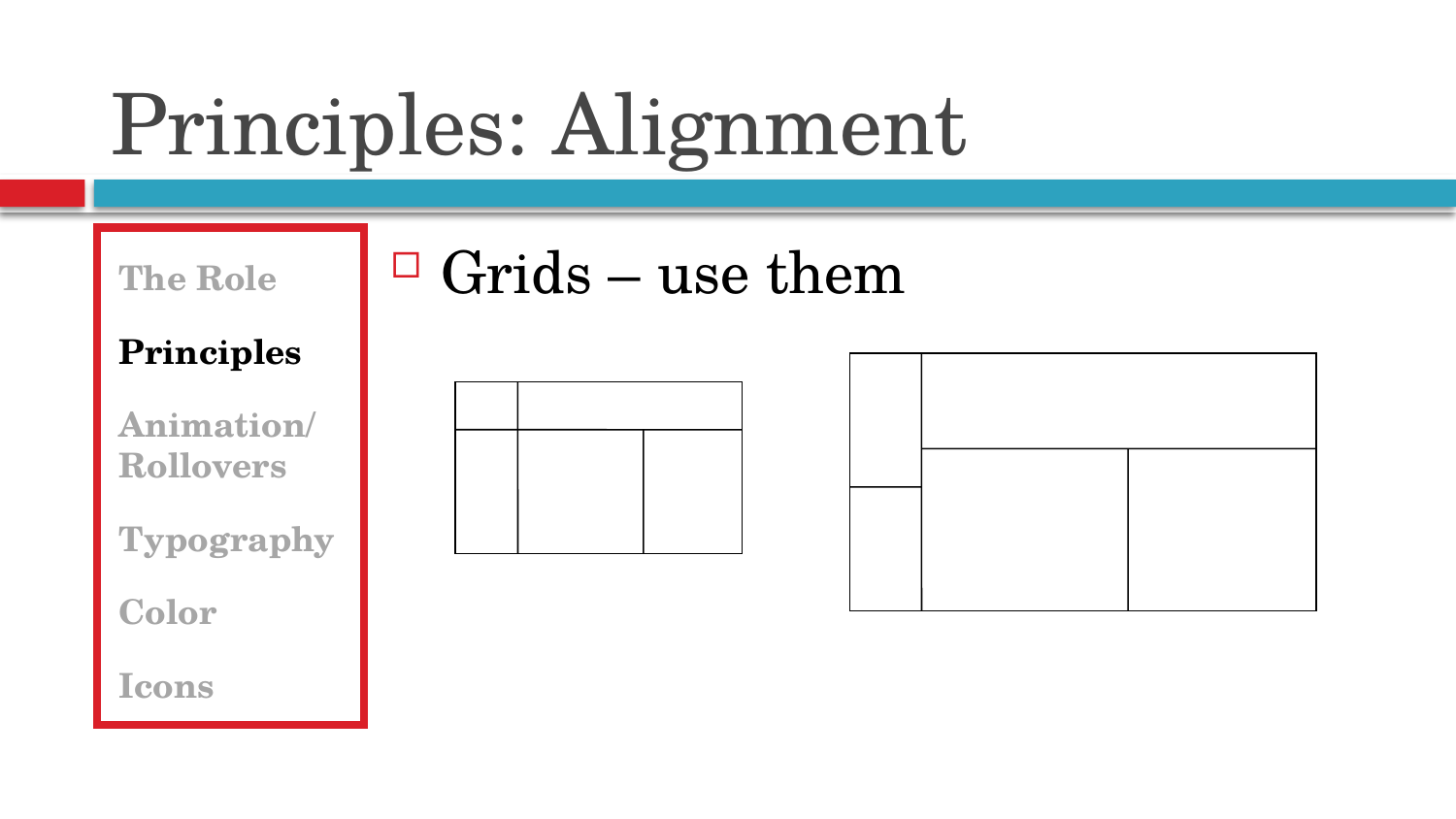

# Principles: Alignment
The Role
Principles
Animation/Rollovers
Typography
Color
Icons
Grids – use them